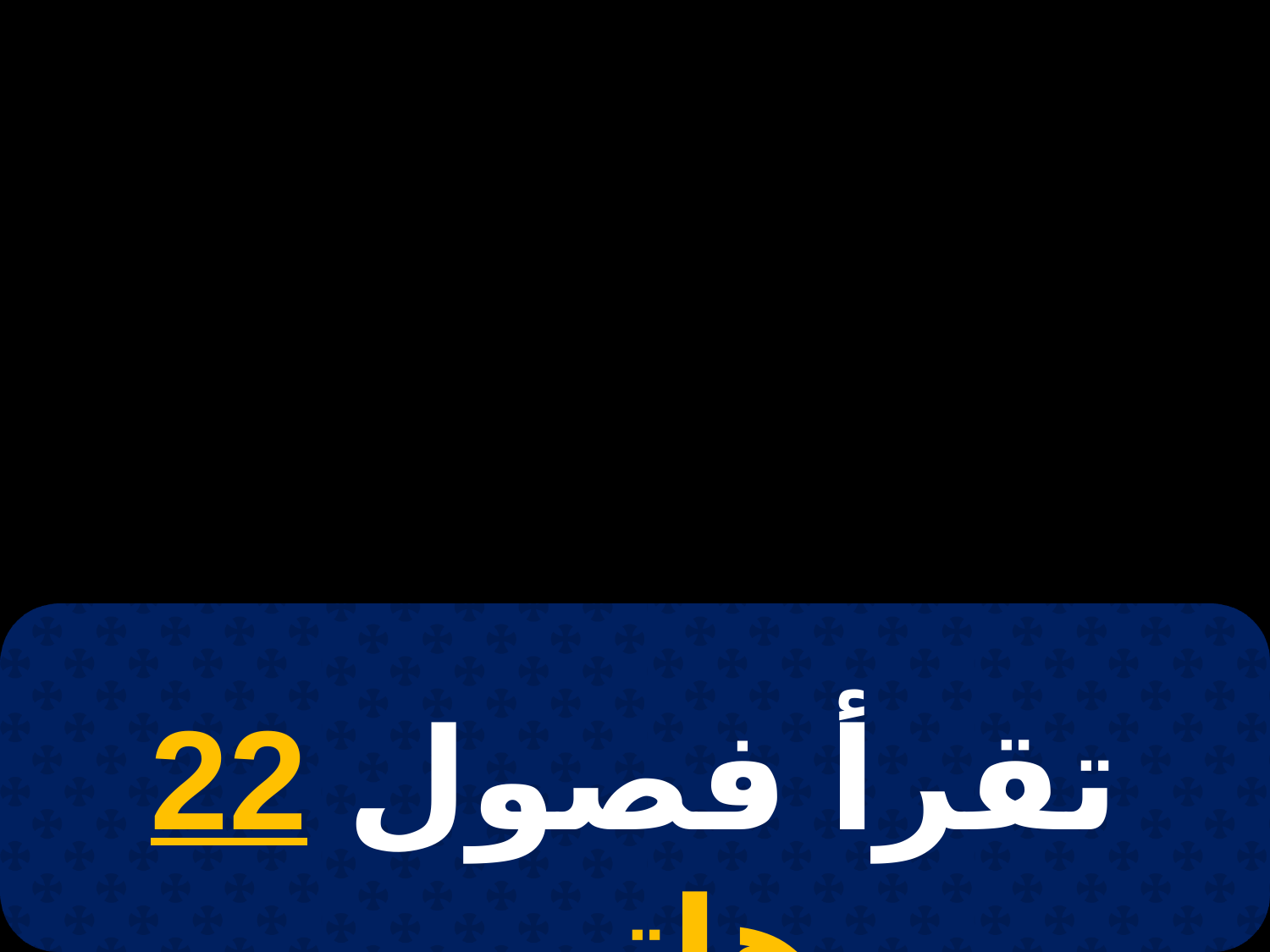

# 27 توت
تقرأ فصول 22 هاتور